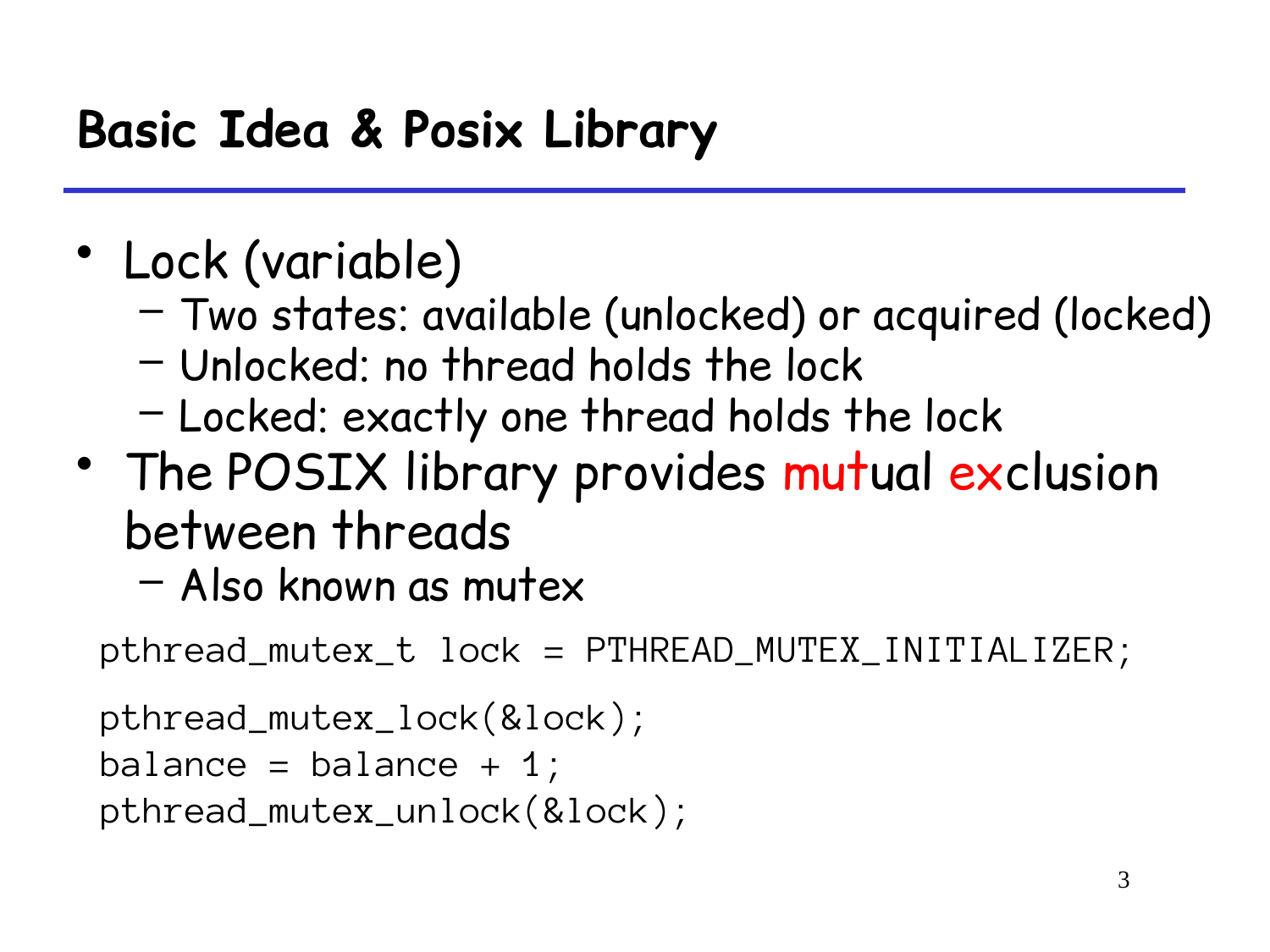

# Basic Idea & Posix Library
Lock (variable)
Two states: available (unlocked) or acquired (locked)
Unlocked: no thread holds the lock
Locked: exactly one thread holds the lock
The POSIX library provides mutual exclusion between threads
Also known as mutex

pthread_mutex_t lock = PTHREAD_MUTEX_INITIALIZER;
pthread_mutex_lock(&lock);
balance = balance + 1;
pthread_mutex_unlock(&lock);
3